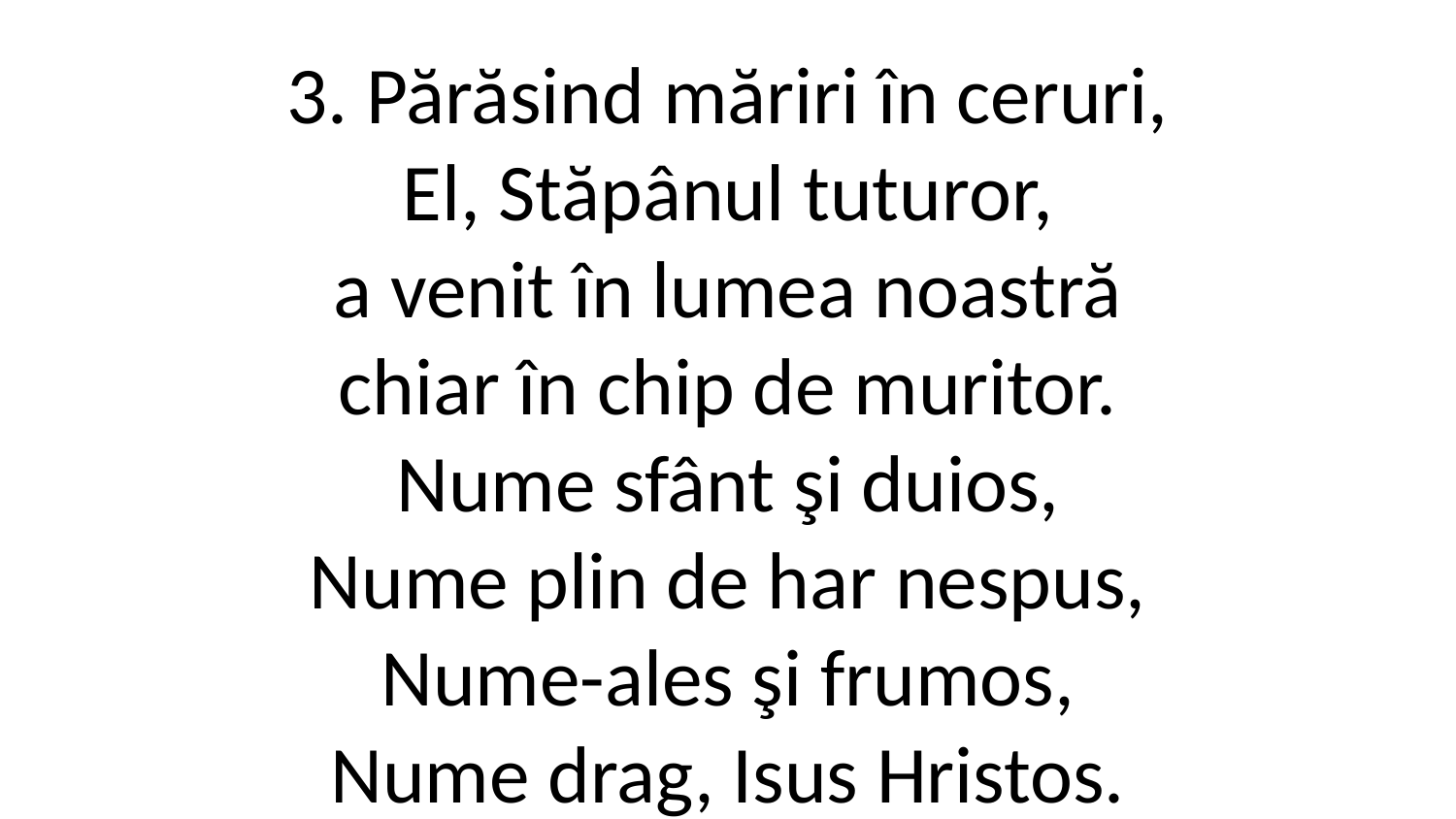

3. Părăsind măriri în ceruri,
El, Stăpânul tuturor,
a venit în lumea noastră
chiar în chip de muritor.
Nume sfânt şi duios,
Nume plin de har nespus,
Nume-ales şi frumos,
Nume drag, Isus Hristos.